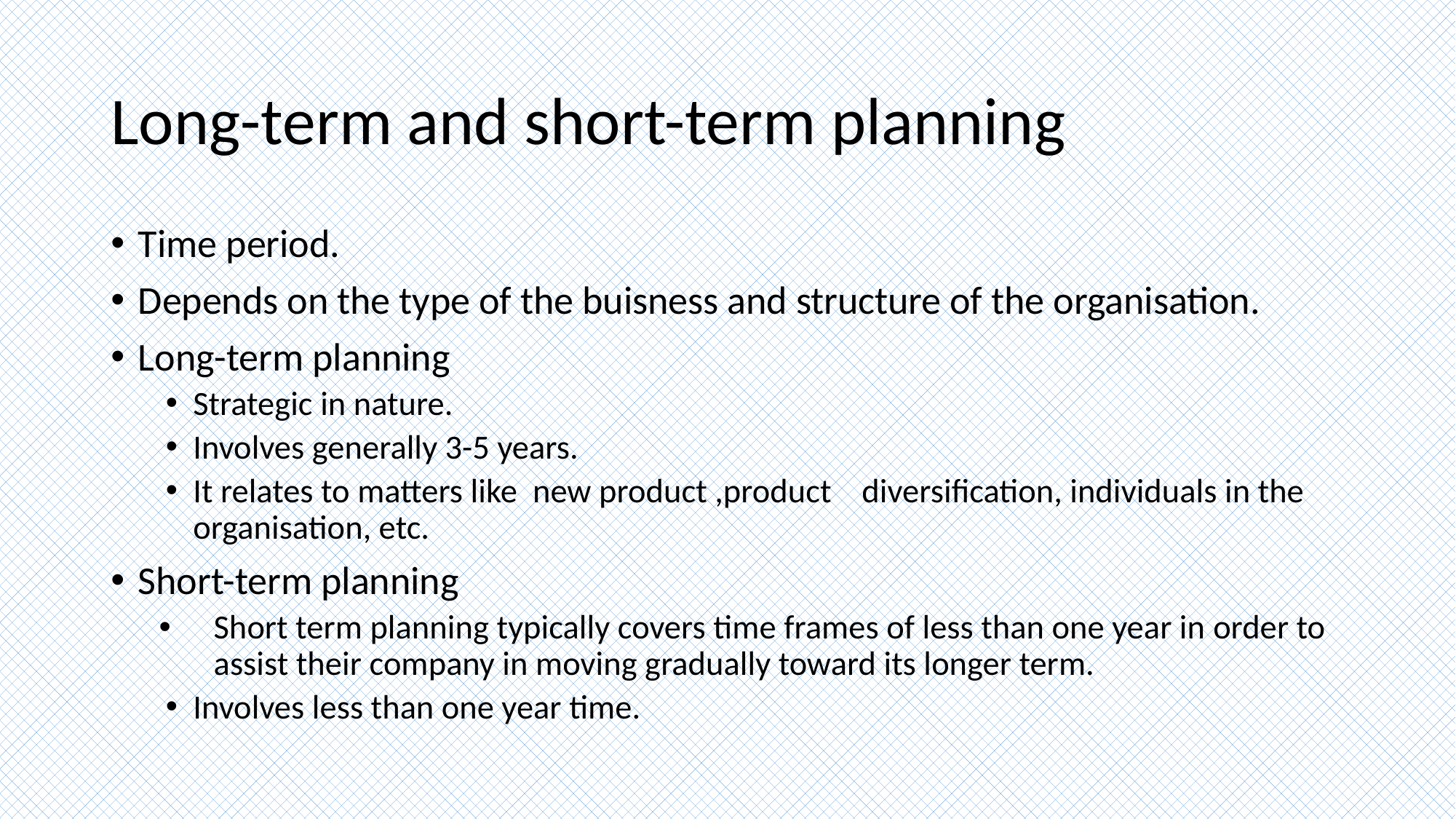

# Long-term and short-term planning
Time period.
Depends on the type of the buisness and structure of the organisation.
Long-term planning
Strategic in nature.
Involves generally 3-5 years.
It relates to matters like  new product ,product    diversification, individuals in the organisation, etc.
Short-term planning
Short term planning typically covers time frames of less than one year in order to assist their company in moving gradually toward its longer term.
Involves less than one year time.